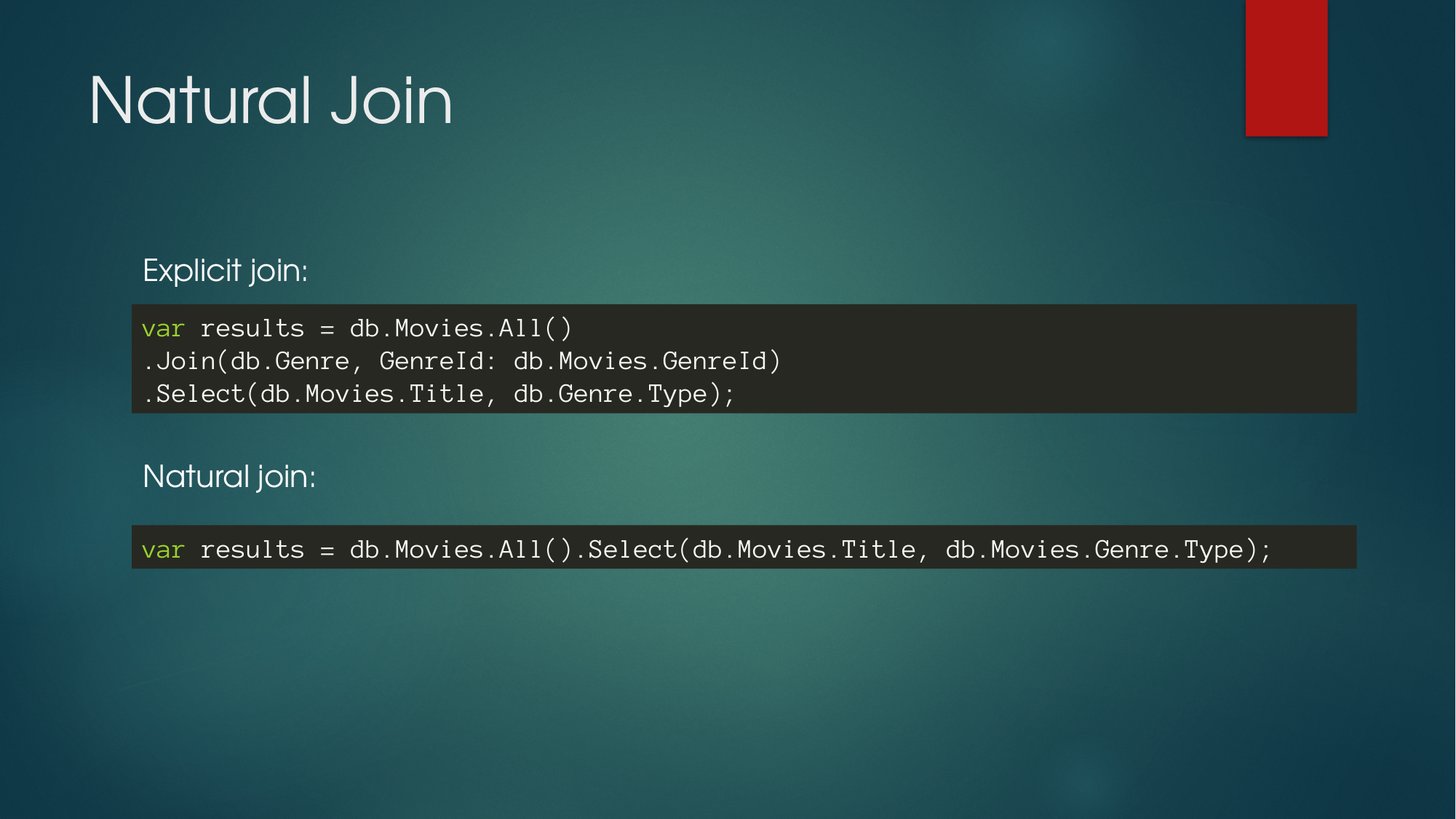

# Natural Join
Explicit join:

Natural join:

var results = db.Movies.All()
.Join(db.Genre, GenreId: db.Movies.GenreId)
.Select(db.Movies.Title, db.Genre.Type);
var results = db.Movies.All().Select(db.Movies.Title, db.Movies.Genre.Type);